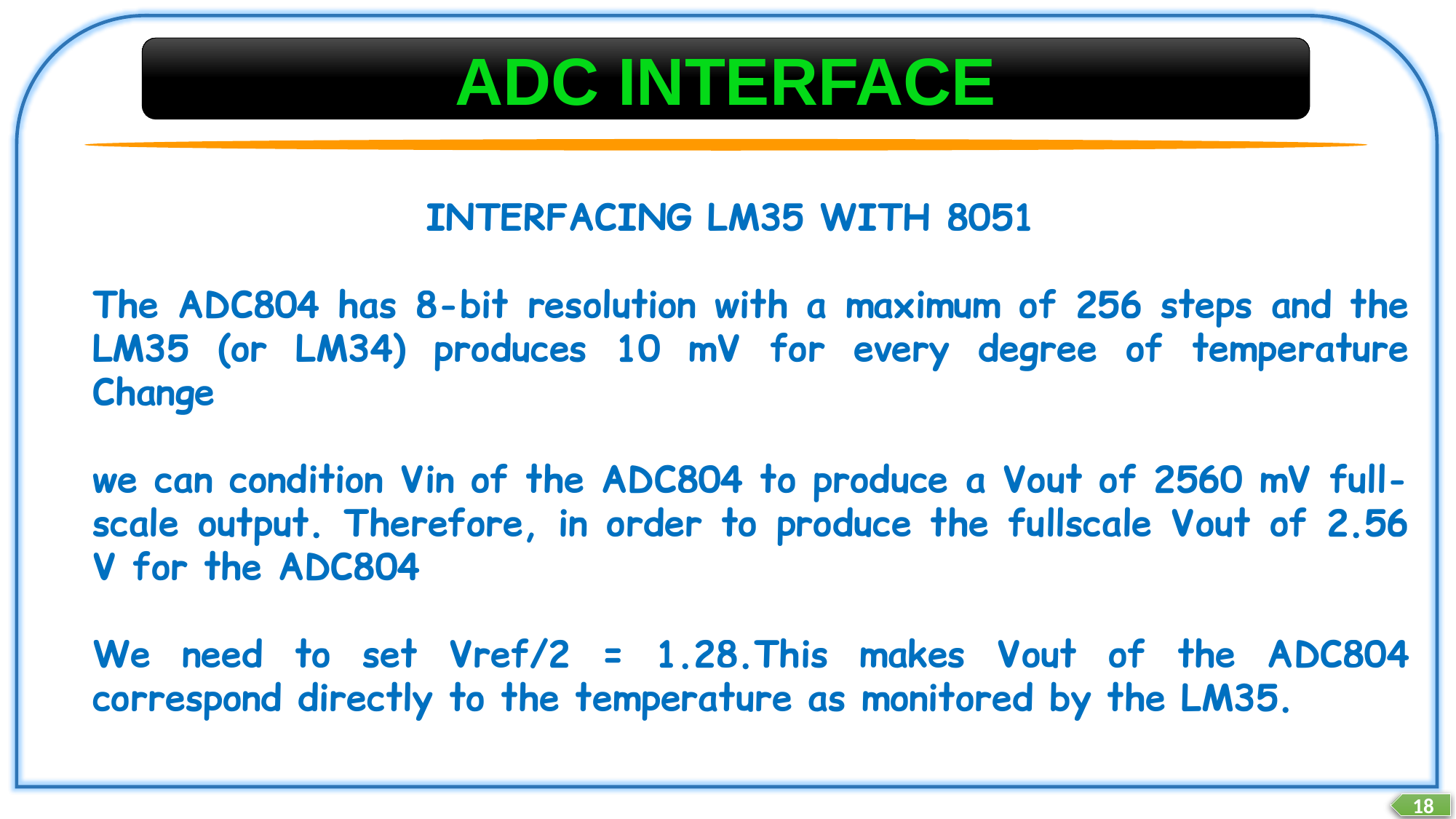

ADC INTERFACE

INTERFACING LM35 WITH 8051

The ADC804 has 8-bit resolution with a maximum of 256 steps and the LM35 (or LM34) produces 10 mV for every degree of temperature Change

we can condition Vin of the ADC804 to produce a Vout of 2560 mV full-scale output. Therefore, in order to produce the fullscale Vout of 2.56 V for the ADC804

We need to set Vref/2 = 1.28.This makes Vout of the ADC804 correspond directly to the temperature as monitored by the LM35.
18